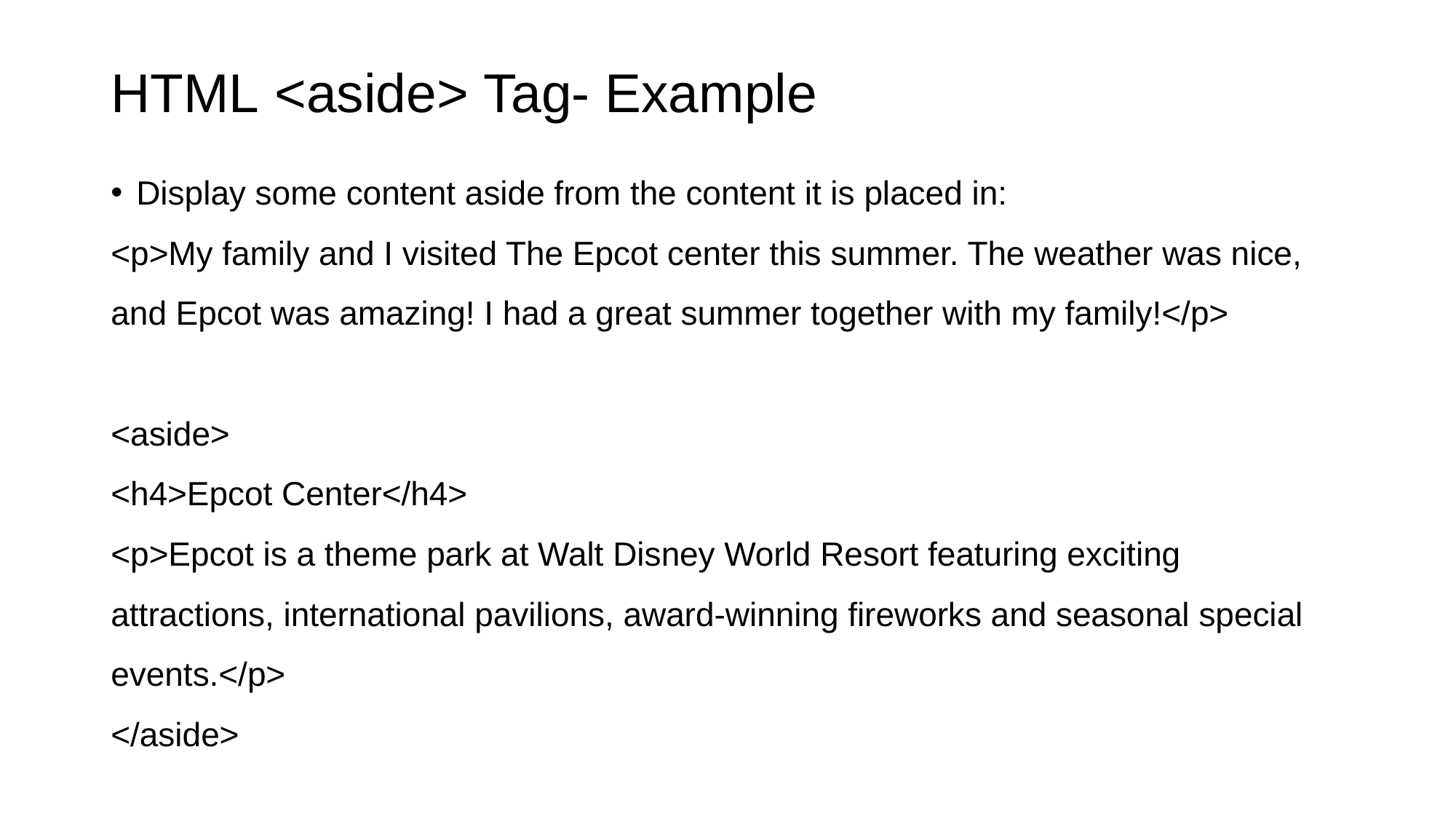

# HTML <aside> Tag- Example
Display some content aside from the content it is placed in:
<p>My family and I visited The Epcot center this summer. The weather was nice, and Epcot was amazing! I had a great summer together with my family!</p>
<aside>
<h4>Epcot Center</h4>
<p>Epcot is a theme park at Walt Disney World Resort featuring exciting attractions, international pavilions, award-winning fireworks and seasonal special events.</p>
</aside>